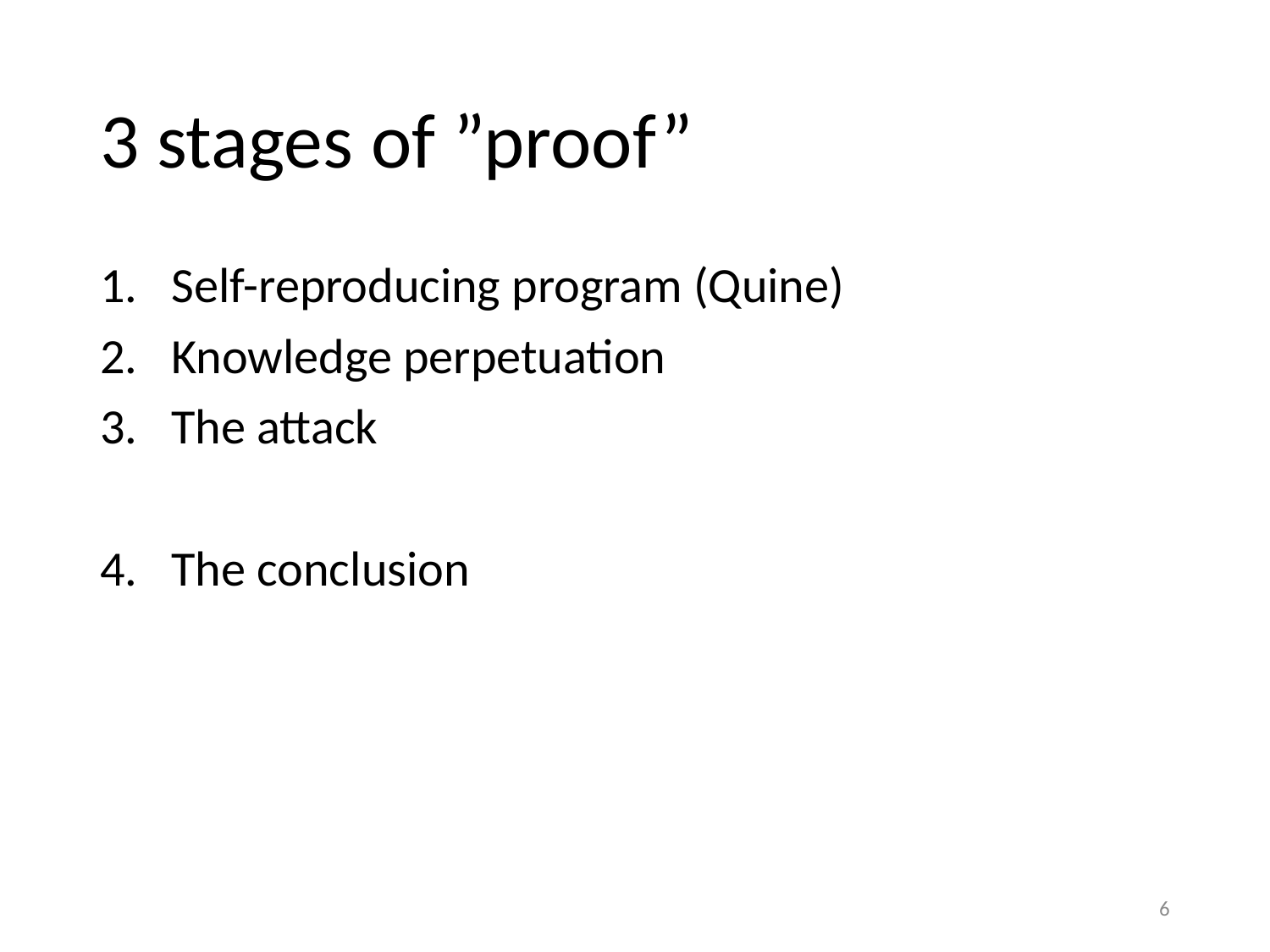

# 3 stages of ”proof”
Self-reproducing program (Quine)
Knowledge perpetuation
The attack

The conclusion
6